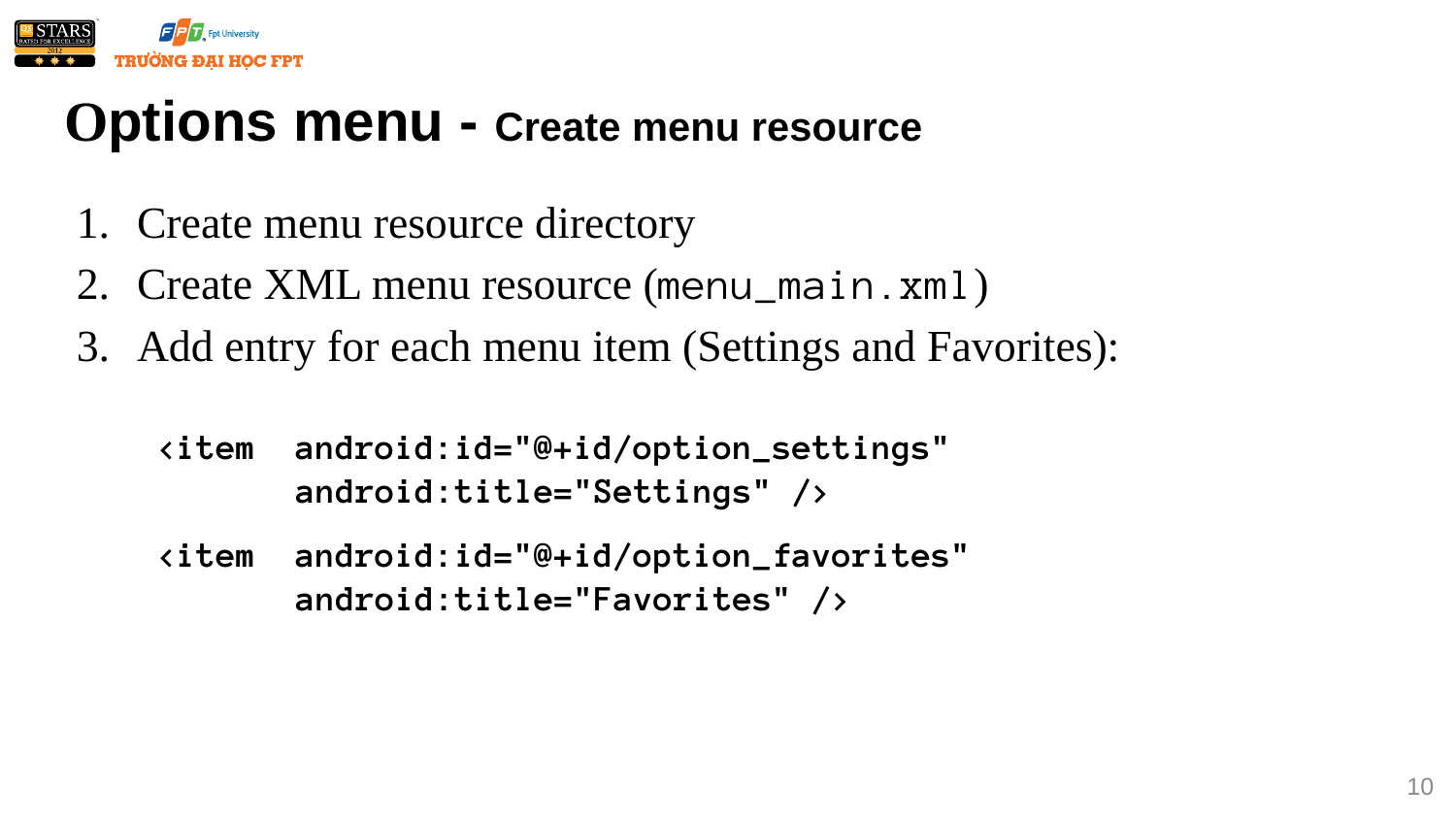

# Options menu - Create menu resource
Create menu resource directory
Create XML menu resource (menu_main.xml)
Add entry for each menu item (Settings and Favorites):

 <item  android:id="@+id/option_settings"
        android:title="Settings" />
 <item  android:id="@+id/option_favorites"
        android:title="Favorites" />
10